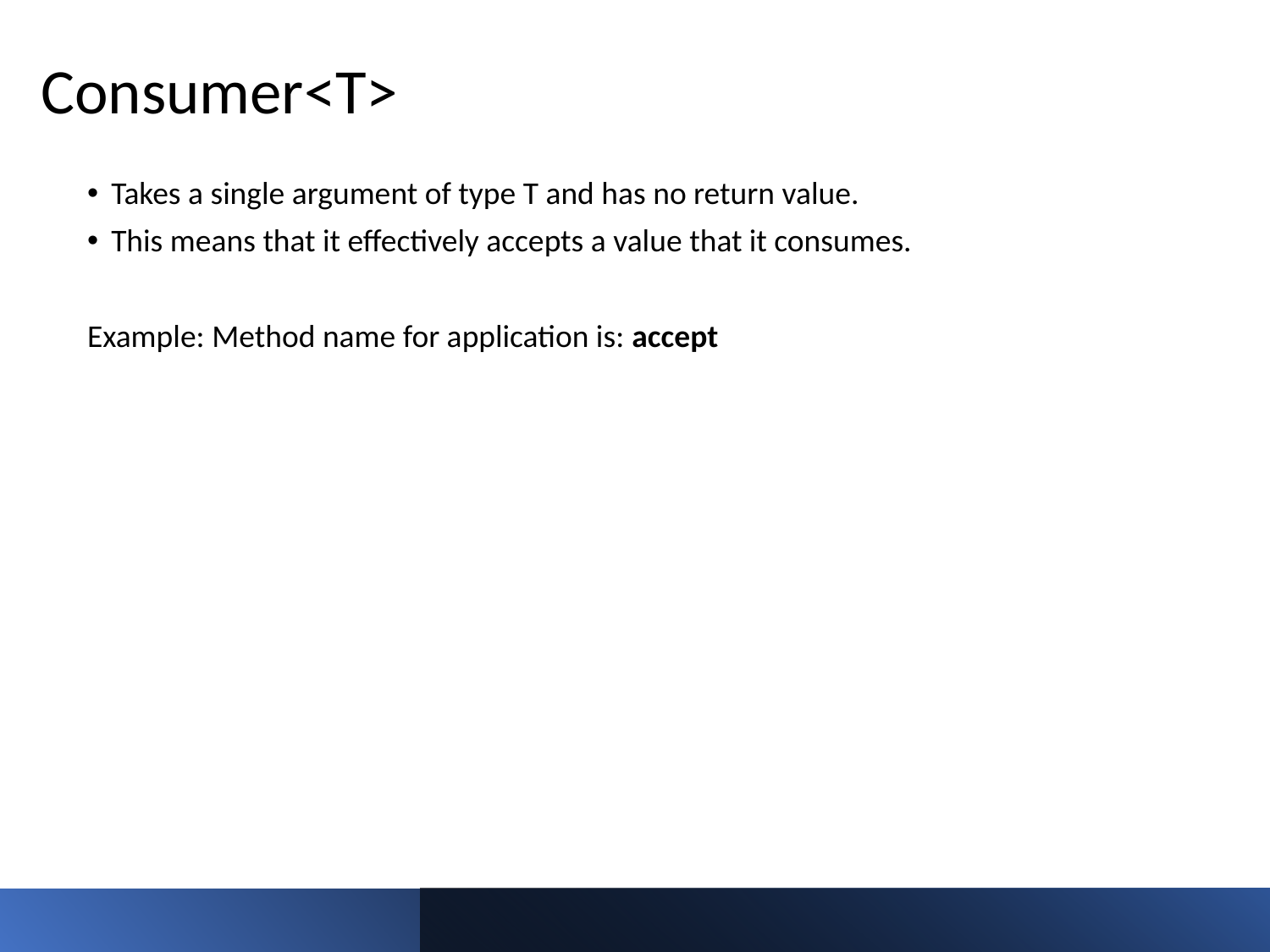

Consumer<T>
Takes a single argument of type T and has no return value.
This means that it effectively accepts a value that it consumes.

Example: Method name for application is: accept